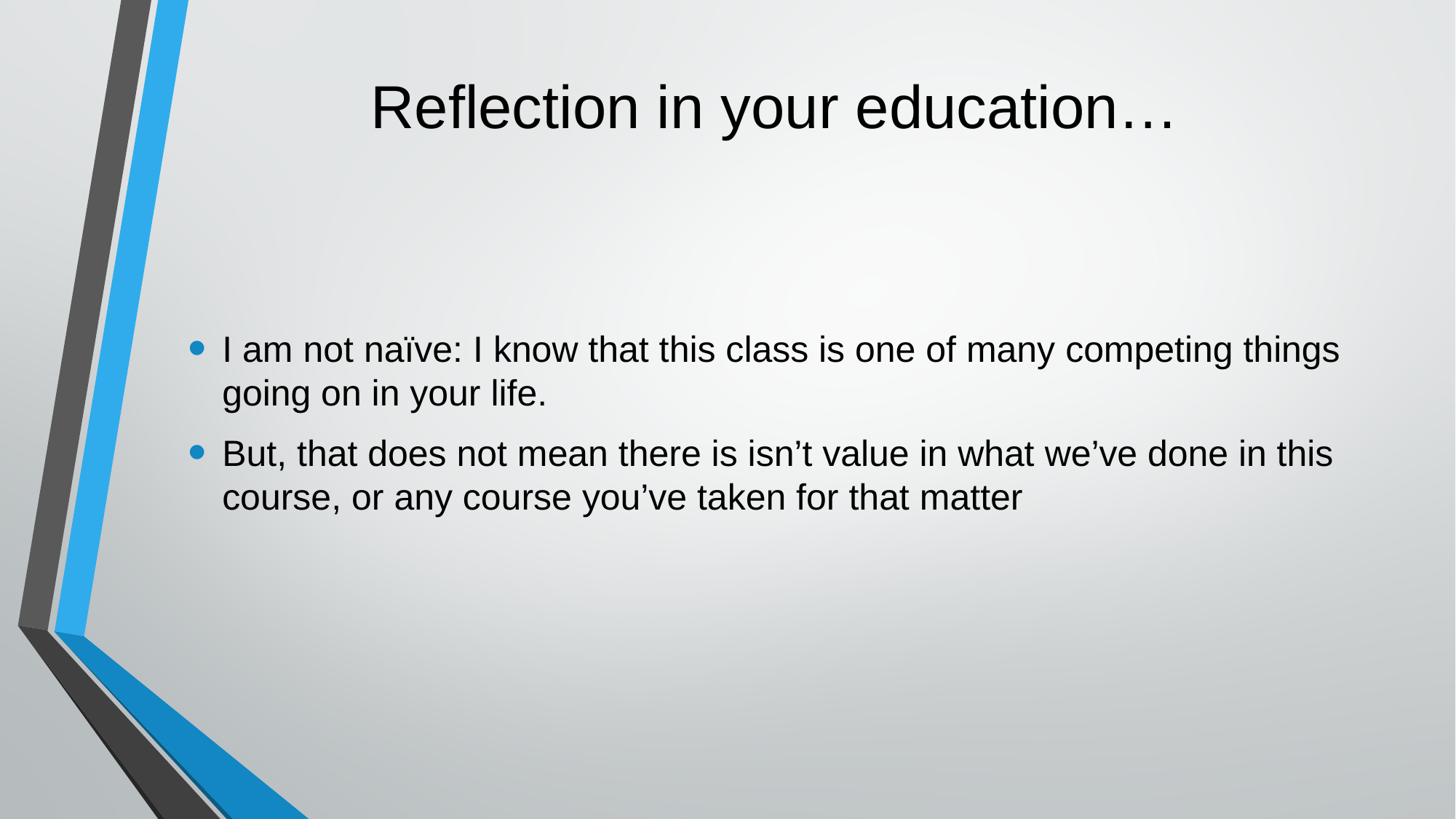

# Reflection in your education…
I am not naïve: I know that this class is one of many competing things going on in your life.
But, that does not mean there is isn’t value in what we’ve done in this course, or any course you’ve taken for that matter